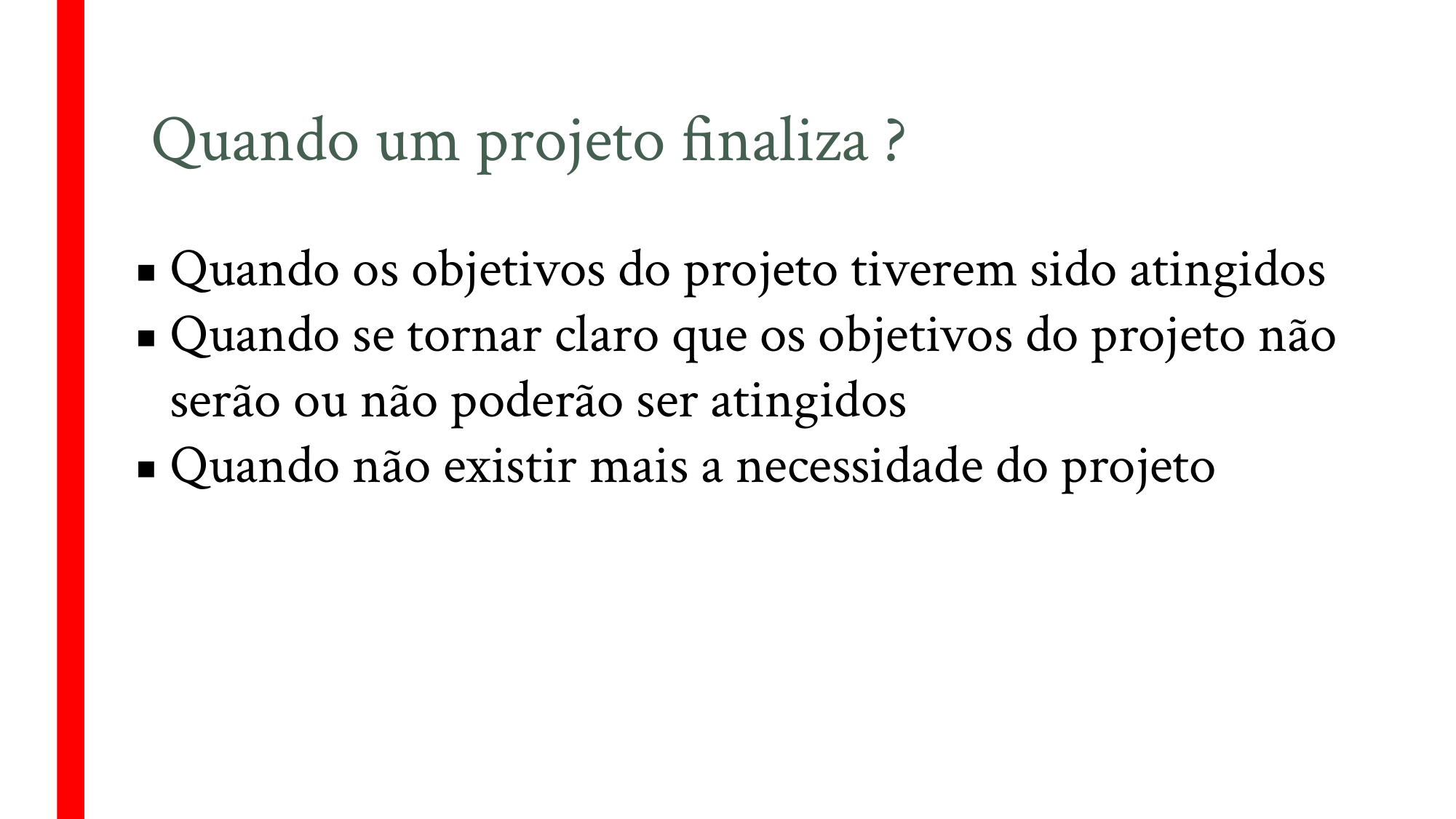

# Quando um projeto finaliza ?
Quando os objetivos do projeto tiverem sido atingidos
Quando se tornar claro que os objetivos do projeto não serão ou não poderão ser atingidos
Quando não existir mais a necessidade do projeto